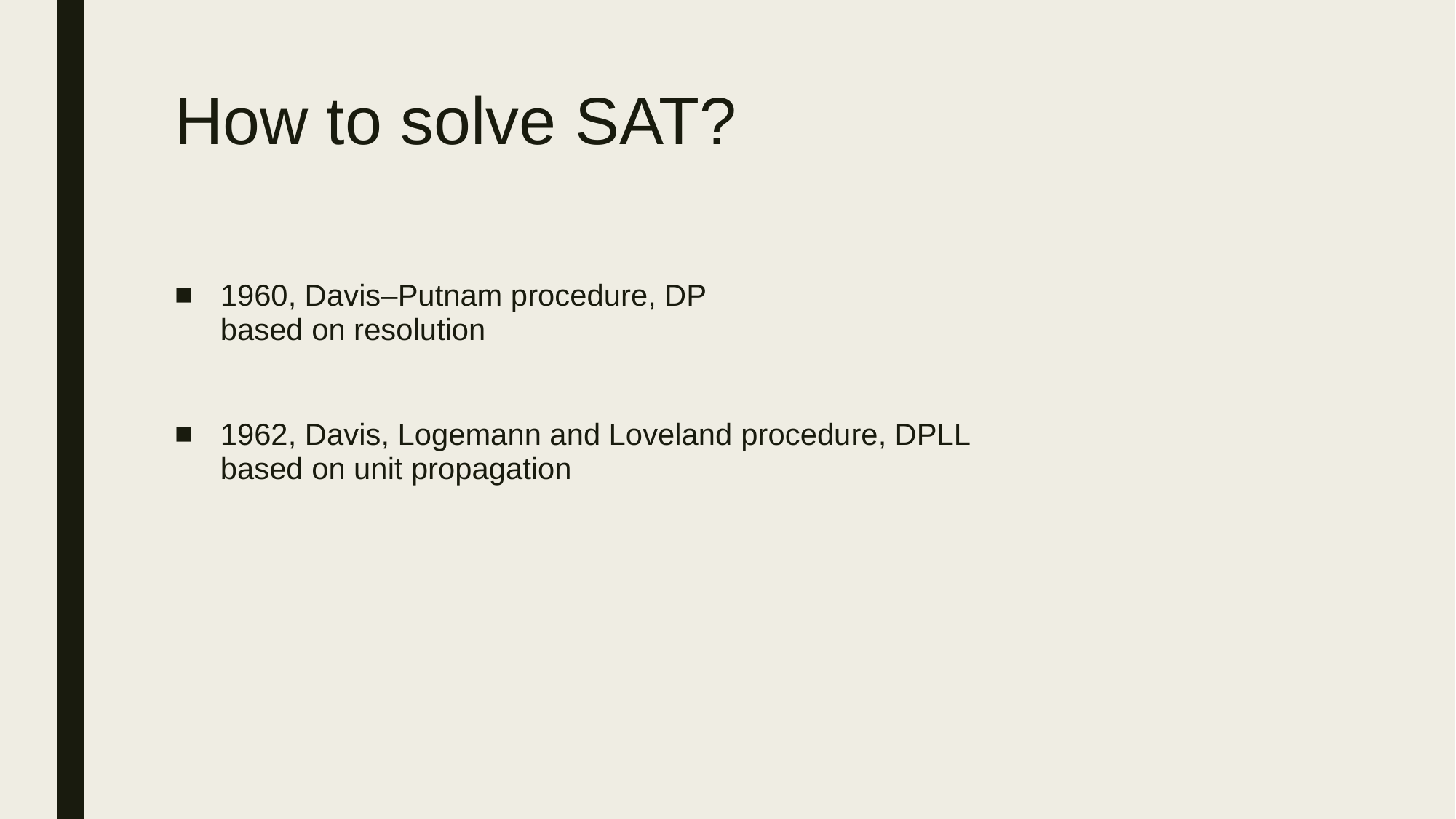

# How to solve SAT?
1960, Davis–Putnam procedure, DP
based on resolution

1962, Davis, Logemann and Loveland procedure, DPLL
based on unit propagation